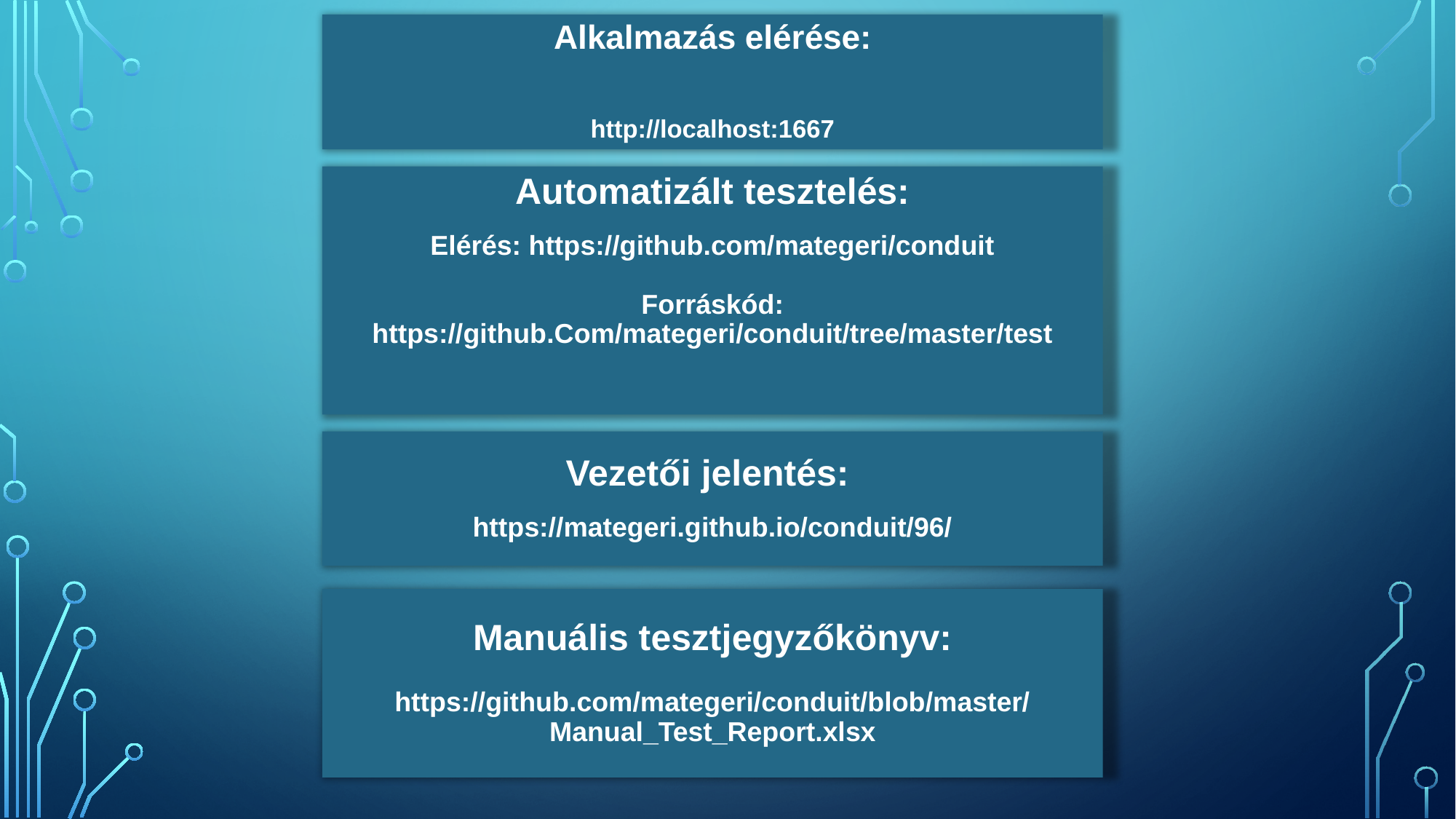

Alkalmazás elérése:
http://localhost:1667
Automatizált tesztelés:

Elérés: https://github.com/mategeri/conduit

Forráskód:
https://github.Com/mategeri/conduit/tree/master/test

Vezetői jelentés:

https://mategeri.github.io/conduit/96/
Manuális tesztjegyzőkönyv:

https://github.com/mategeri/conduit/blob/master/Manual_Test_Report.xlsx